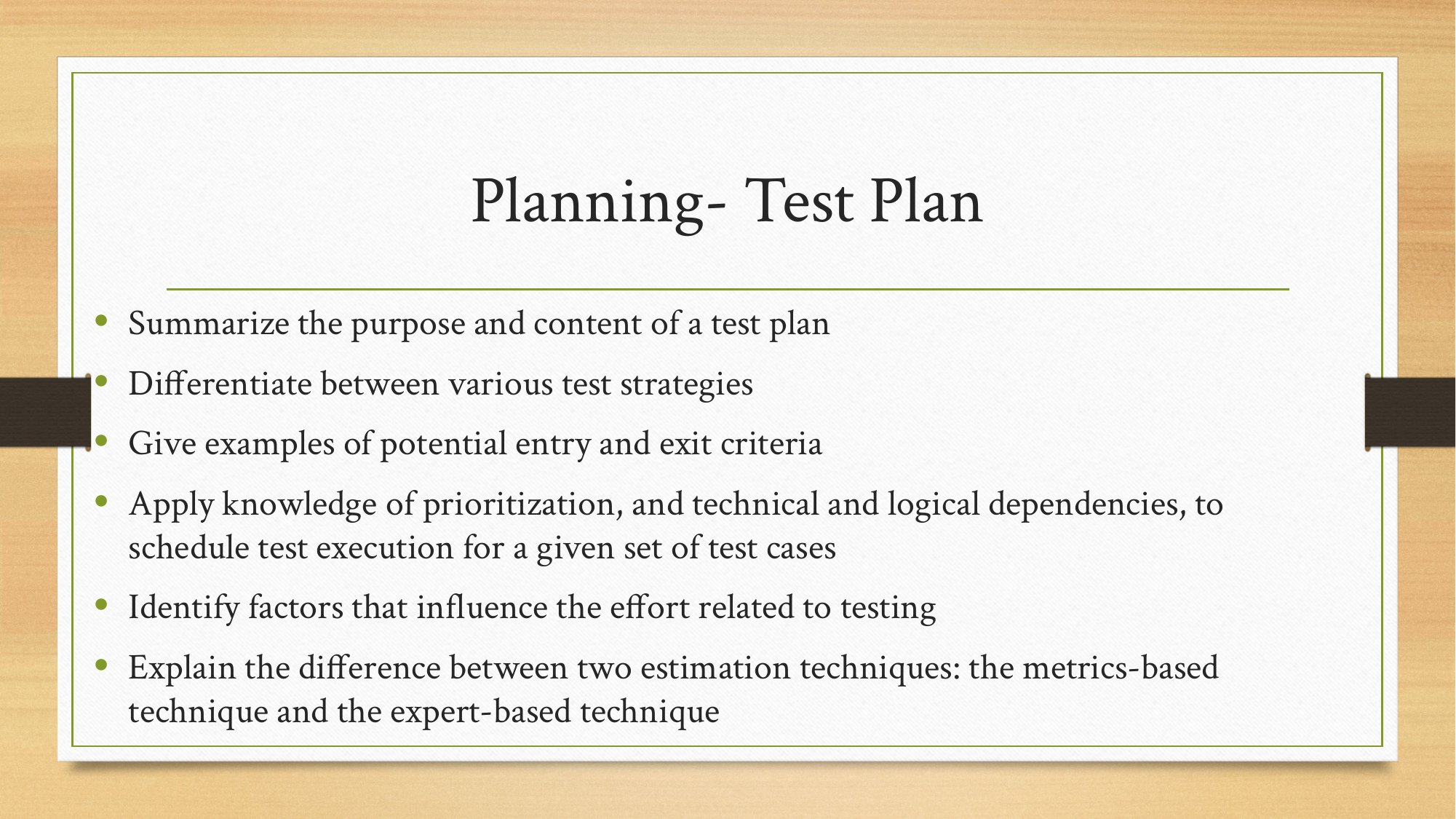

# Planning- Test Plan
Summarize the purpose and content of a test plan
Differentiate between various test strategies
Give examples of potential entry and exit criteria
Apply knowledge of prioritization, and technical and logical dependencies, to schedule test execution for a given set of test cases
Identify factors that influence the effort related to testing
Explain the difference between two estimation techniques: the metrics-based technique and the expert-based technique